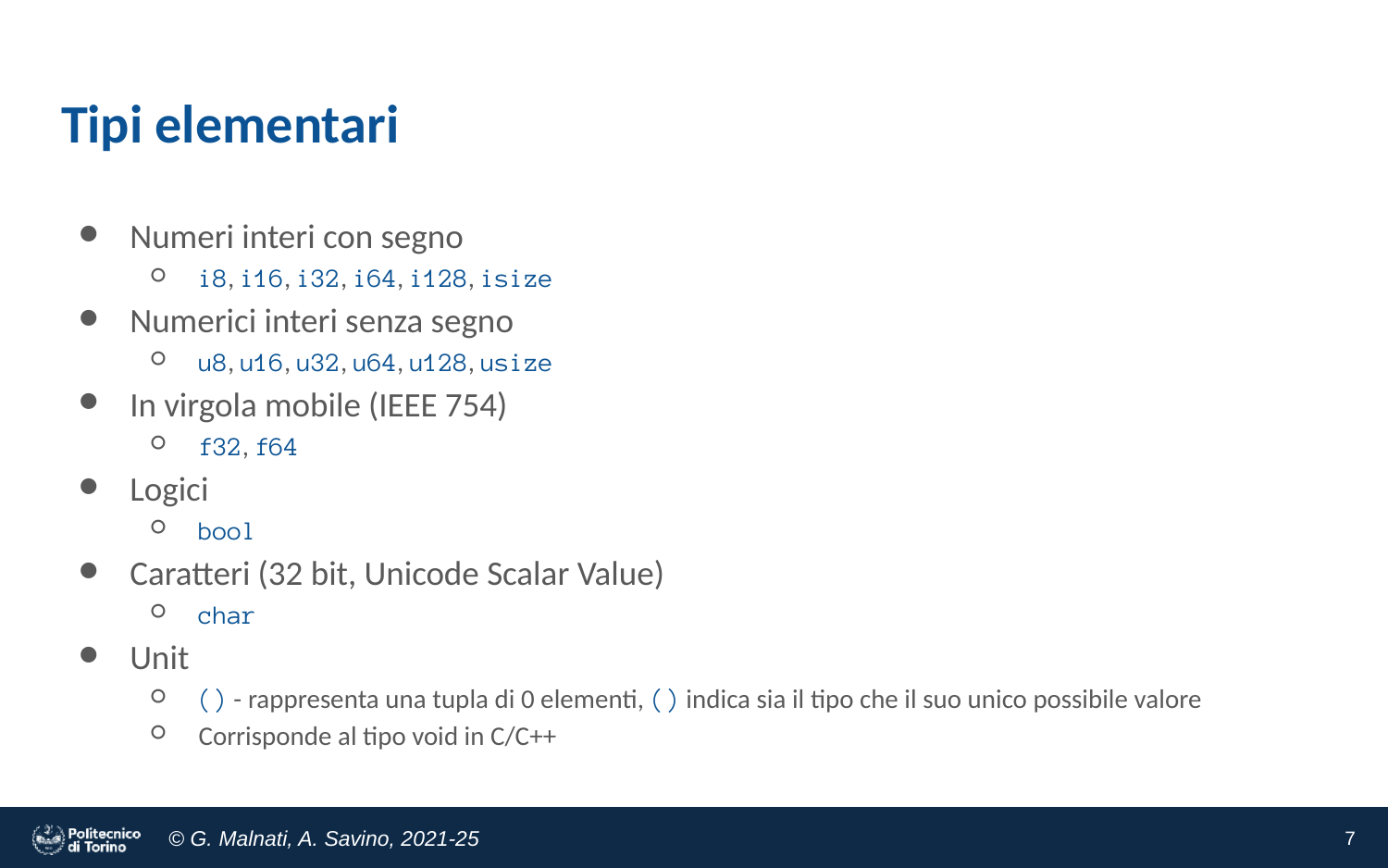

# Tipi elementari
Numeri interi con segno
i8, i16, i32, i64, i128, isize
Numerici interi senza segno
u8, u16, u32, u64, u128, usize
In virgola mobile (IEEE 754)
f32, f64
Logici
bool
Caratteri (32 bit, Unicode Scalar Value)
char
Unit
() - rappresenta una tupla di 0 elementi, () indica sia il tipo che il suo unico possibile valore
Corrisponde al tipo void in C/C++
7